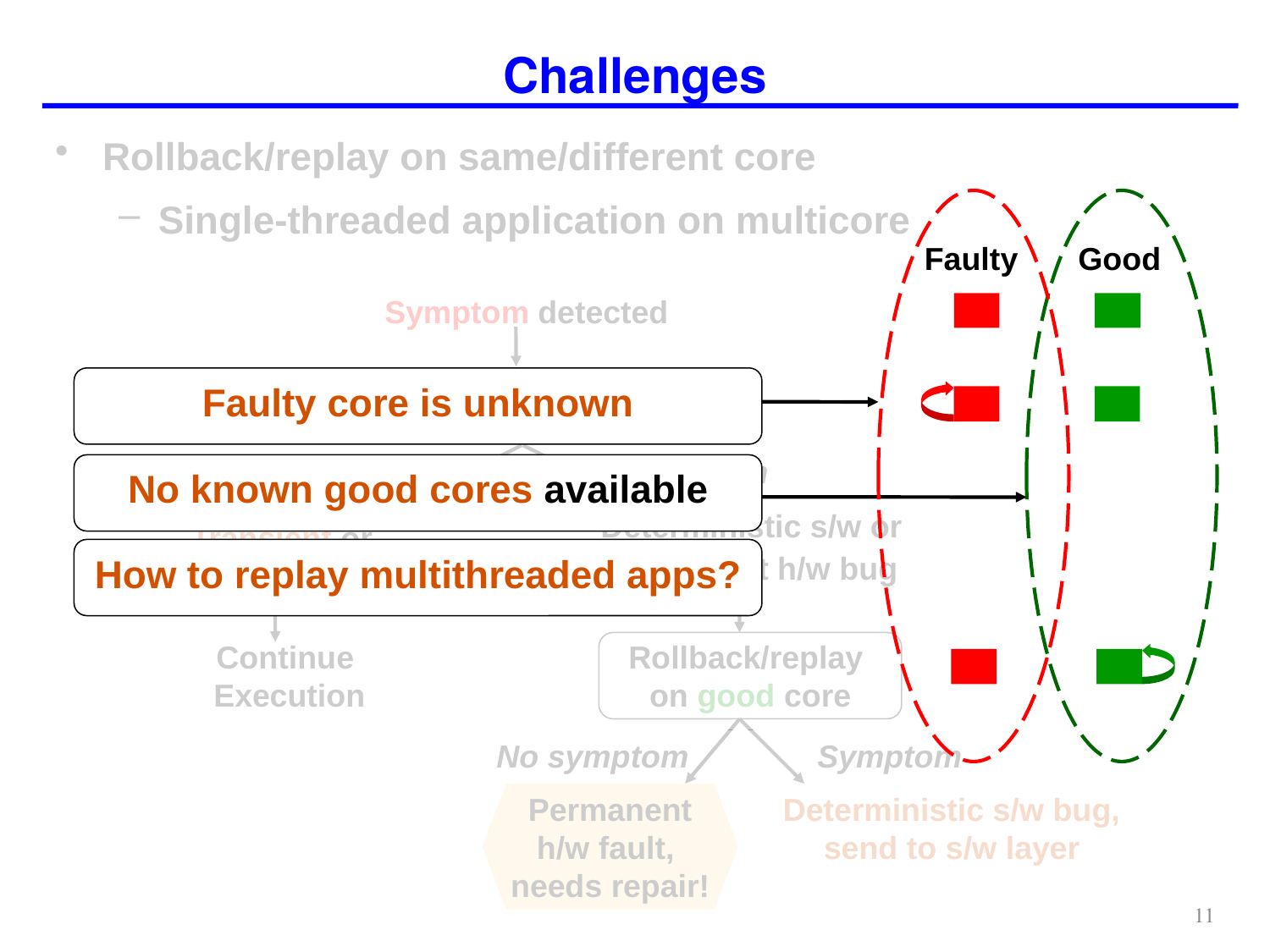

# Challenges

Rollback/replay on same/different core
Single-threaded application on multicore

No known good cores available

Faulty core is unknown
Faulty

Good

Symptom detected

Rollback on faulty core
Symptom
No symptom

Deterministic s/w or
Permanent h/w bug
Transient or
Non-deterministic s/w bug
How to replay multithreaded apps?

Rollback/replay
on good core
Continue
Execution

No symptom
Symptom
Permanent
h/w fault,
needs repair!
Deterministic s/w bug, send to s/w layer
11